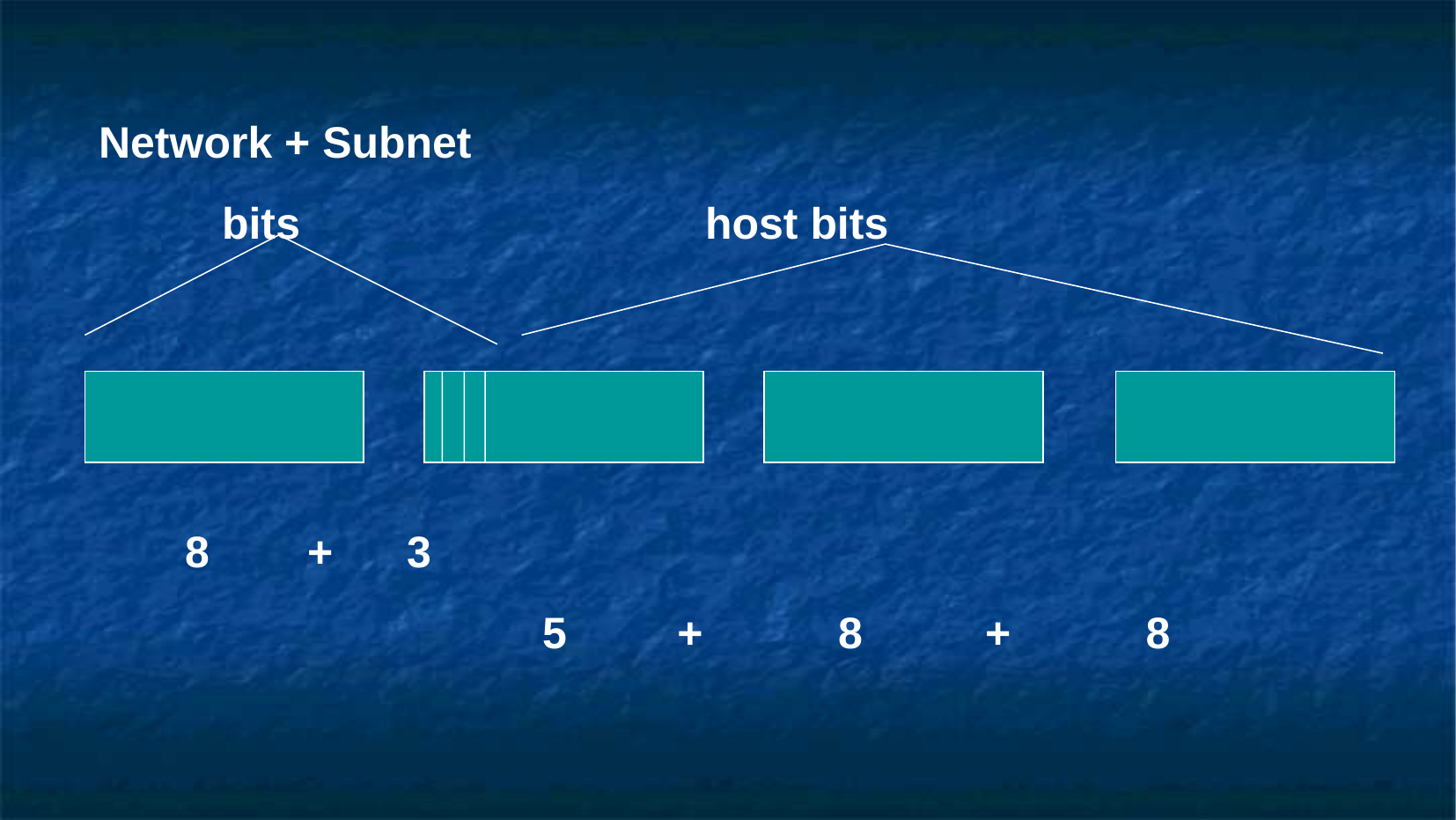

Network + Subnet
              bits                                 host bits

           8        +      3
                                        5         +           8          +           8